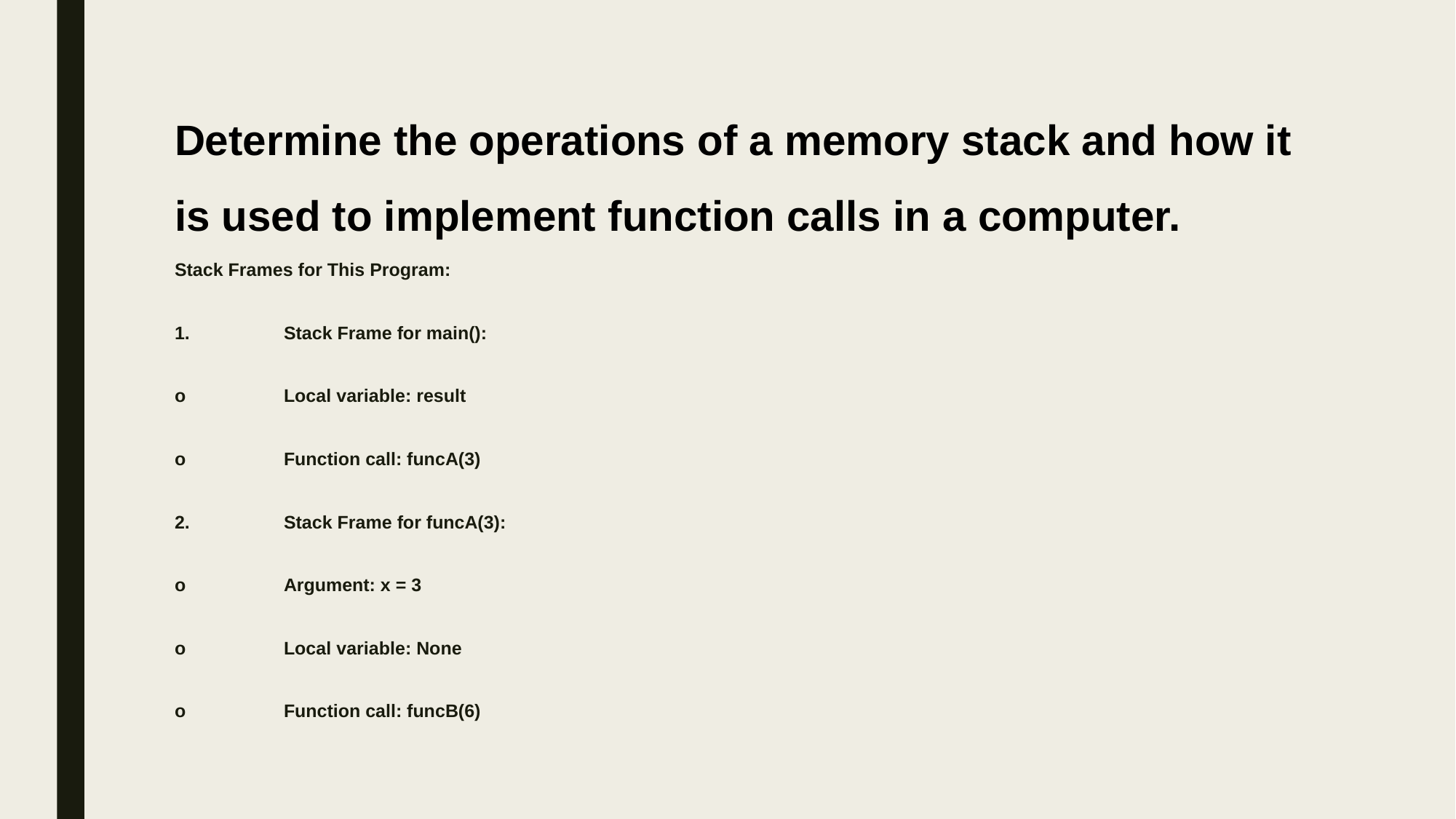

# Determine the operations of a memory stack and how it is used to implement function calls in a computer.
Stack Frames for This Program:
1.	Stack Frame for main():
o	Local variable: result
o	Function call: funcA(3)
2.	Stack Frame for funcA(3):
o	Argument: x = 3
o	Local variable: None
o	Function call: funcB(6)